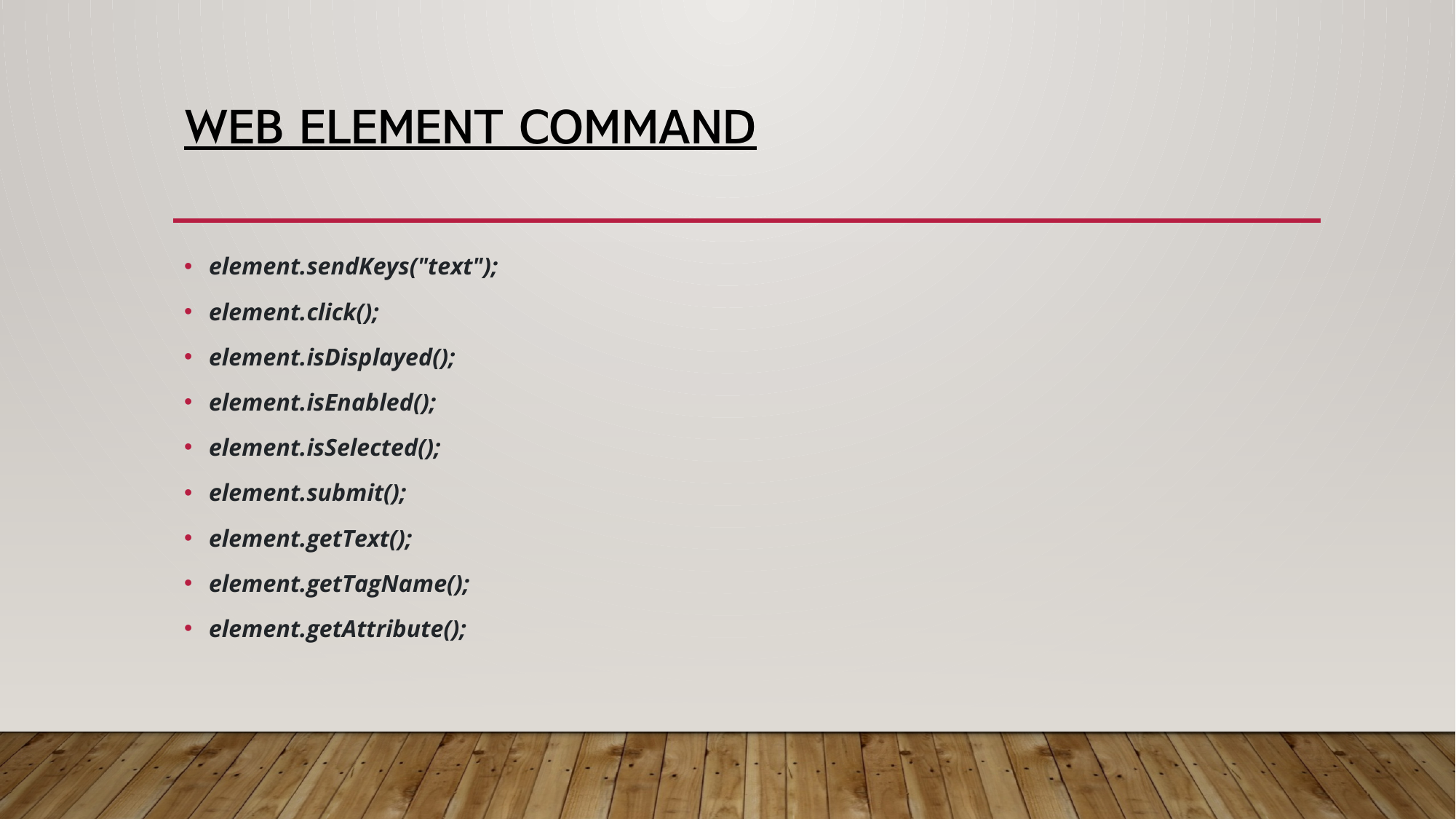

# Web Element Command
element.sendKeys("text");
element.click();
element.isDisplayed();
element.isEnabled();
element.isSelected();
element.submit();
element.getText();
element.getTagName();
element.getAttribute();